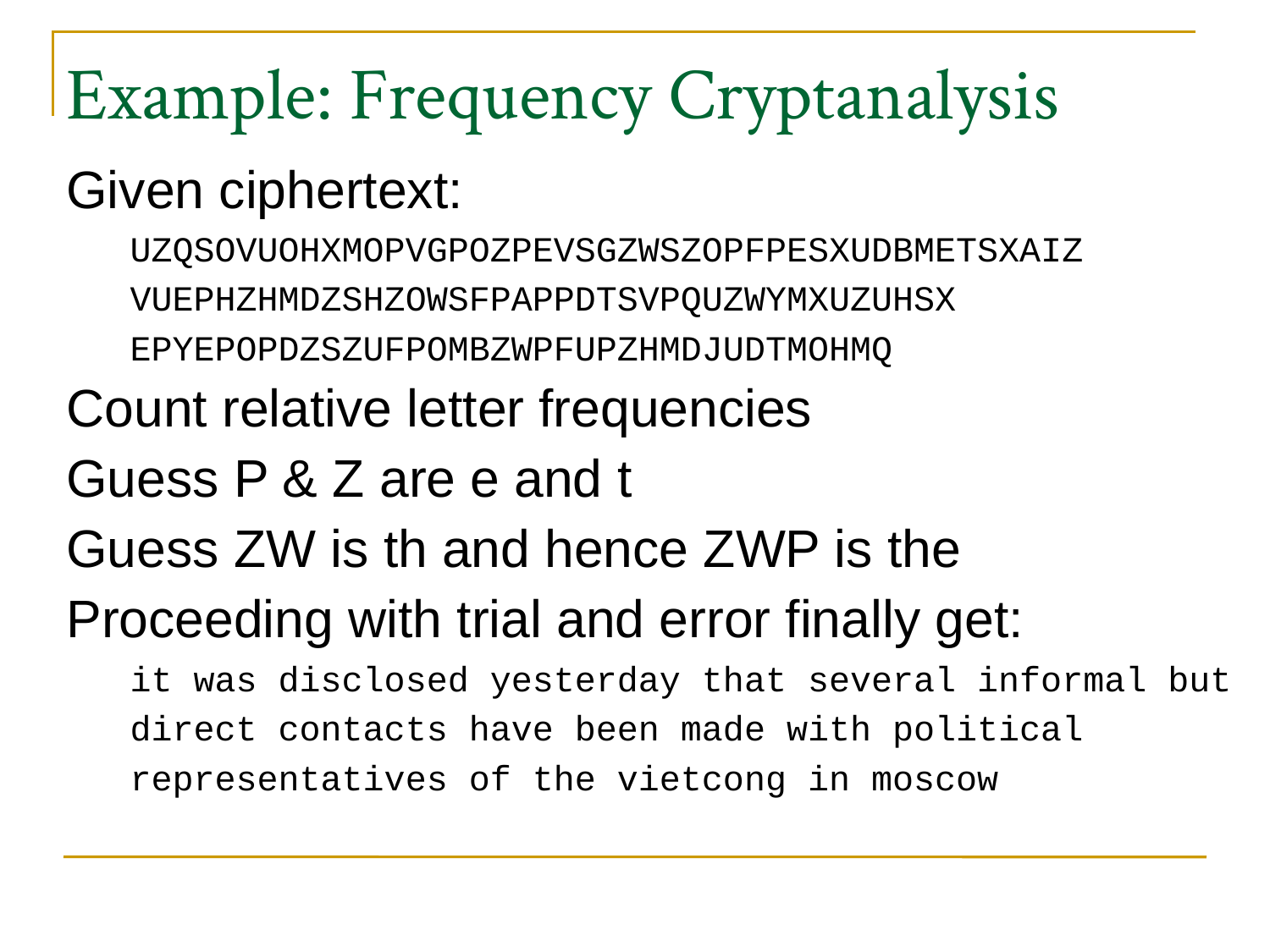

# Example: Frequency Cryptanalysis
Given ciphertext:
UZQSOVUOHXMOPVGPOZPEVSGZWSZOPFPESXUDBMETSXAIZ
VUEPHZHMDZSHZOWSFPAPPDTSVPQUZWYMXUZUHSX
EPYEPOPDZSZUFPOMBZWPFUPZHMDJUDTMOHMQ
Count relative letter frequencies
Guess P & Z are e and t
Guess ZW is th and hence ZWP is the
Proceeding with trial and error finally get:
it was disclosed yesterday that several informal but
direct contacts have been made with political
representatives of the vietcong in moscow